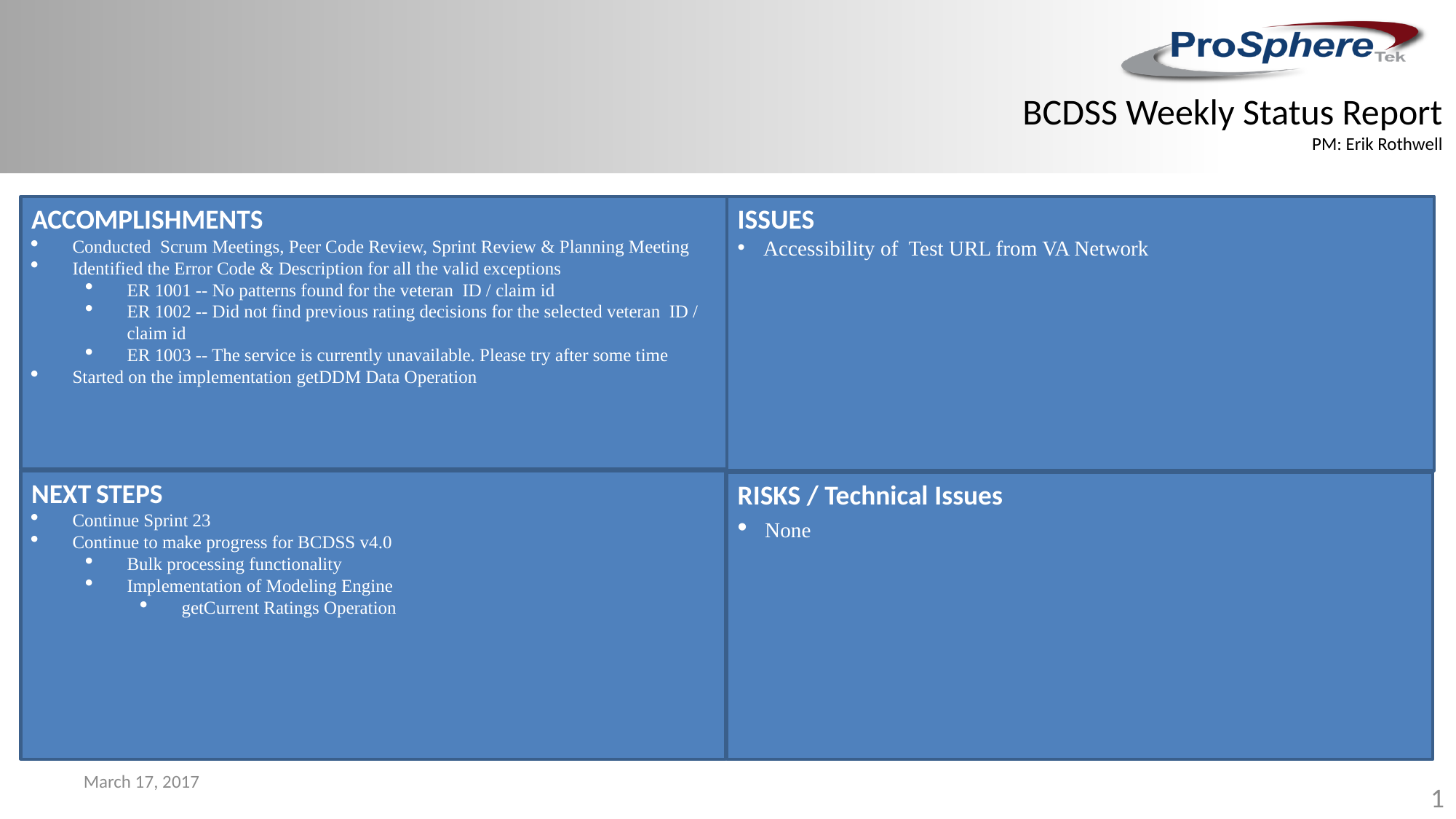

BCDSS Weekly Status Report
PM: Erik Rothwell
ACCOMPLISHMENTS
Conducted  Scrum Meetings, Peer Code Review, Sprint Review & Planning Meeting
Identified the Error Code & Description for all the valid exceptions
ER 1001 -- No patterns found for the veteran  ID / claim id
ER 1002 -- Did not find previous rating decisions for the selected veteran  ID / claim id
ER 1003 -- The service is currently unavailable. Please try after some time
Started on the implementation getDDM Data Operation

ISSUES
 Accessibility of  Test URL from VA Network

NEXT STEPS
Continue Sprint 23
Continue to make progress for BCDSS v4.0
Bulk processing functionality
Implementation of Modeling Engine
getCurrent Ratings Operation

RISKS / Technical Issues
 None

March 17, 2017
1